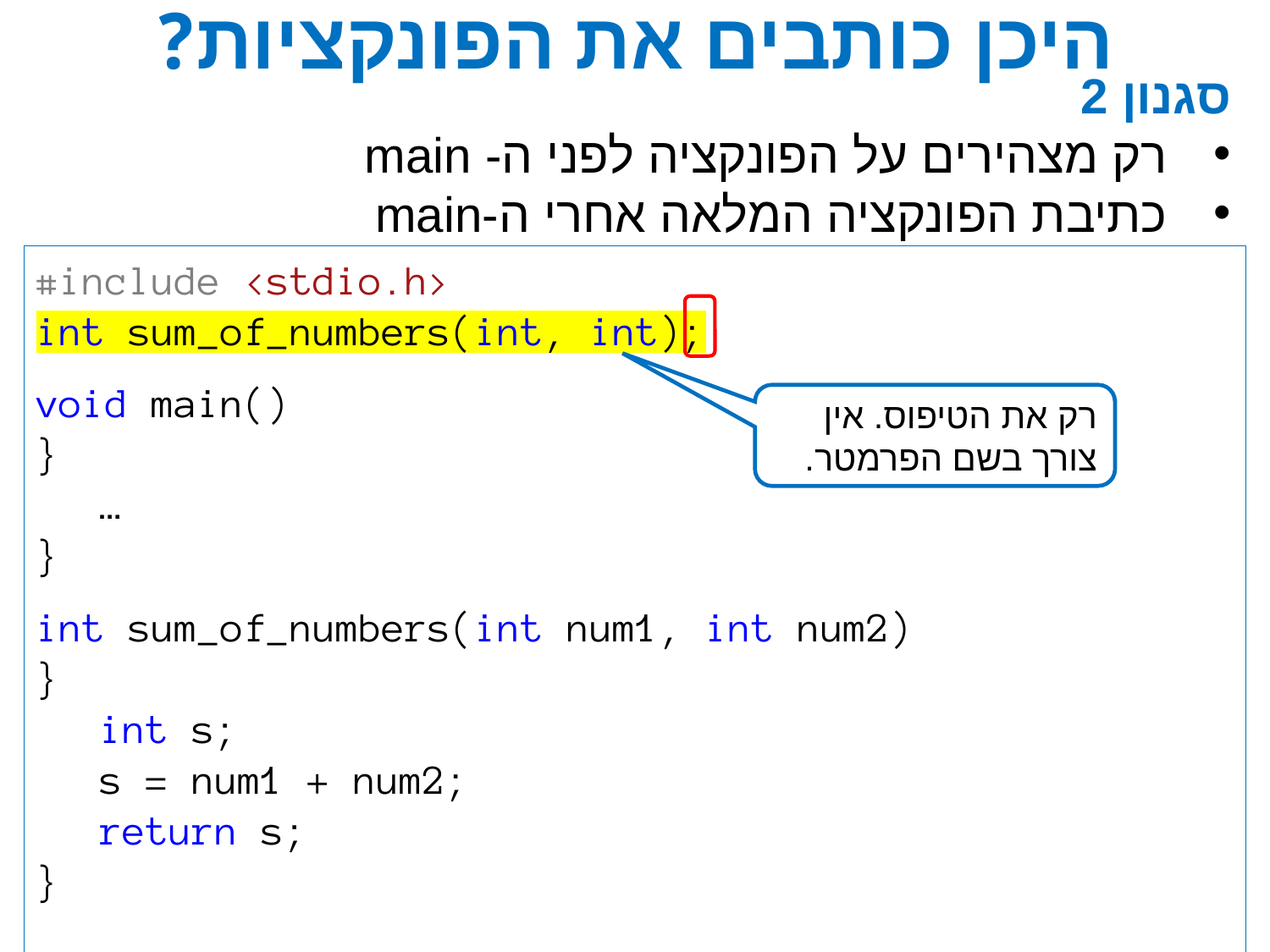

# היכן כותבים את הפונקציות?
סגנון 2
רק מצהירים על הפונקציה לפני ה- main
כתיבת הפונקציה המלאה אחרי ה-main
#include <stdio.h>
int sum_of_numbers(int, int);

void main()
}
…
}

int sum_of_numbers(int num1, int num2)
}
int s;
s = num1 + num2;
return s;
}

רק את הטיפוס. אין צורך בשם הפרמטר.